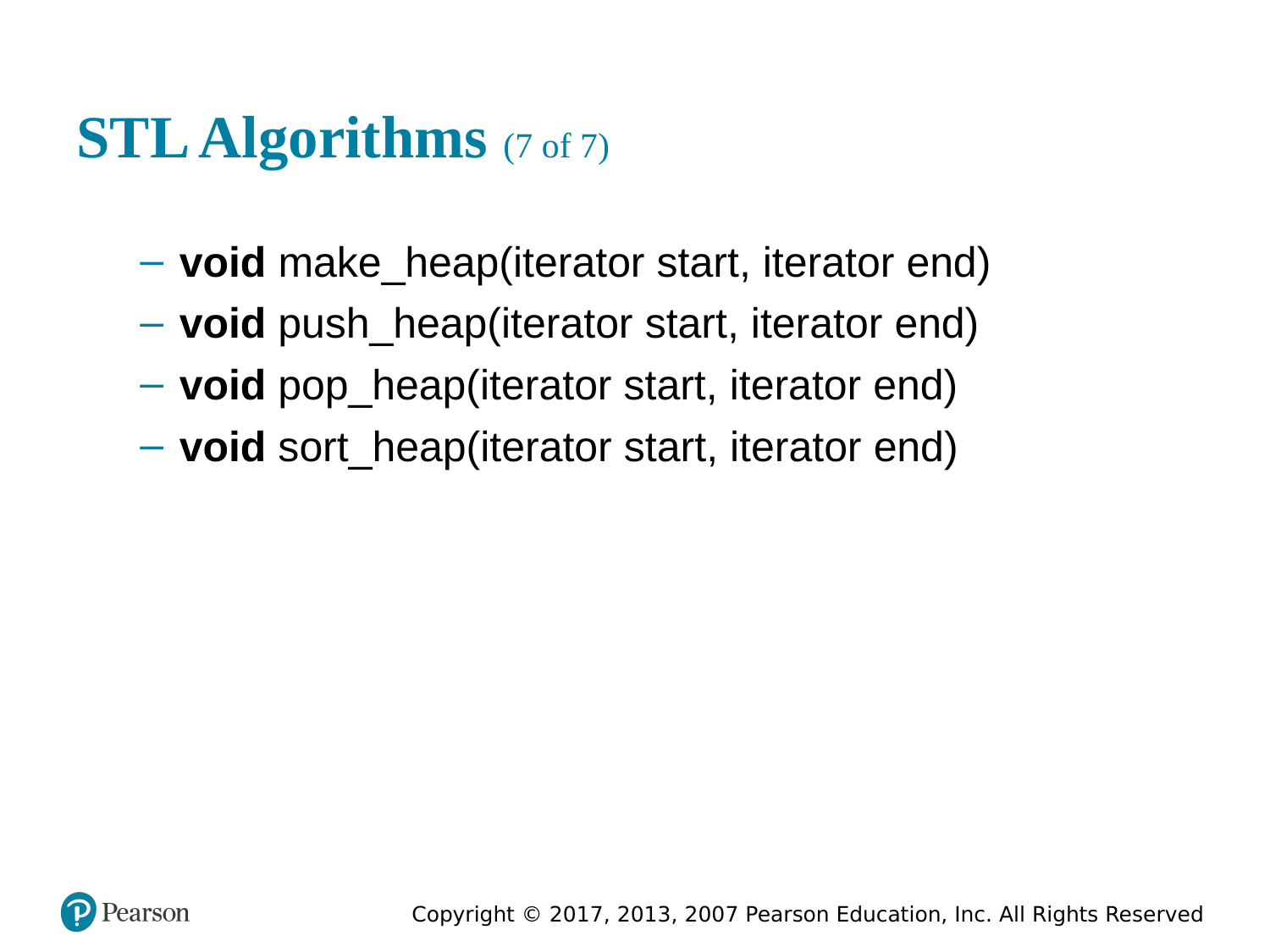

# S T L Algorithms (7 of 7)
void make_heap(iterator start, iterator end)
void push_heap(iterator start, iterator end)
void pop_heap(iterator start, iterator end)
void sort_heap(iterator start, iterator end)